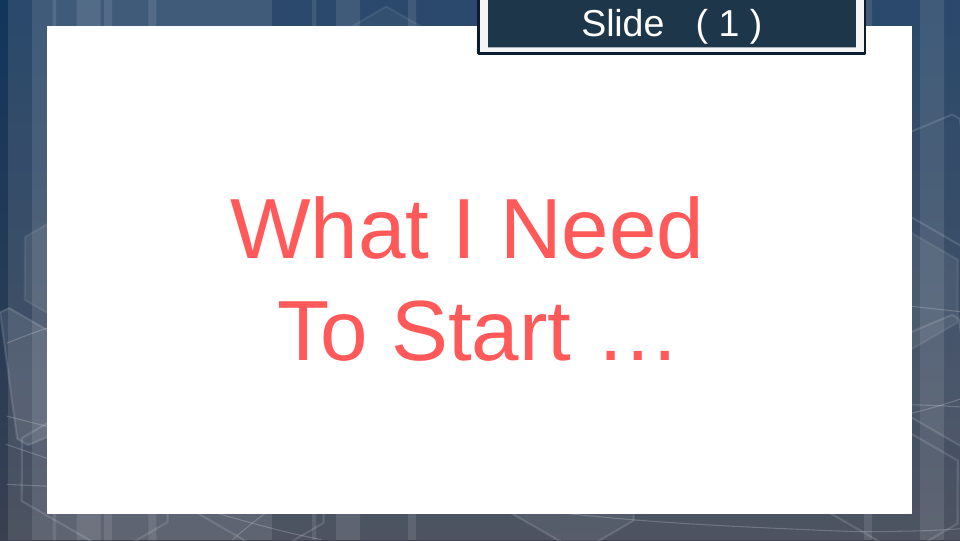

Slide   ( 1 )
# What I Need To Start …